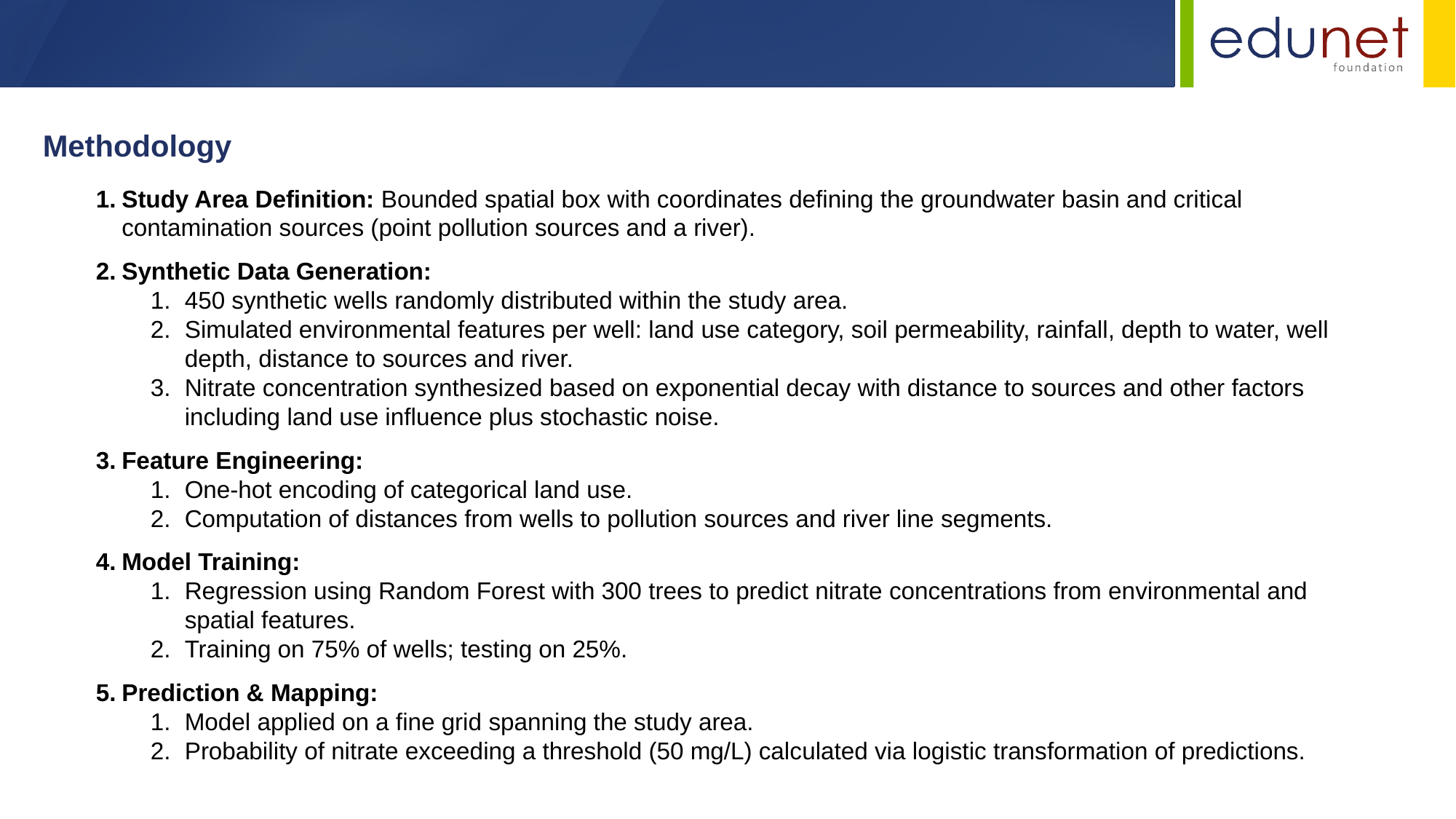

Methodology
Study Area Definition: Bounded spatial box with coordinates defining the groundwater basin and critical contamination sources (point pollution sources and a river).
Synthetic Data Generation:
450 synthetic wells randomly distributed within the study area.
Simulated environmental features per well: land use category, soil permeability, rainfall, depth to water, well depth, distance to sources and river.
Nitrate concentration synthesized based on exponential decay with distance to sources and other factors including land use influence plus stochastic noise.
Feature Engineering:
One-hot encoding of categorical land use.
Computation of distances from wells to pollution sources and river line segments.
Model Training:
Regression using Random Forest with 300 trees to predict nitrate concentrations from environmental and spatial features.
Training on 75% of wells; testing on 25%.
Prediction & Mapping:
Model applied on a fine grid spanning the study area.
Probability of nitrate exceeding a threshold (50 mg/L) calculated via logistic transformation of predictions.